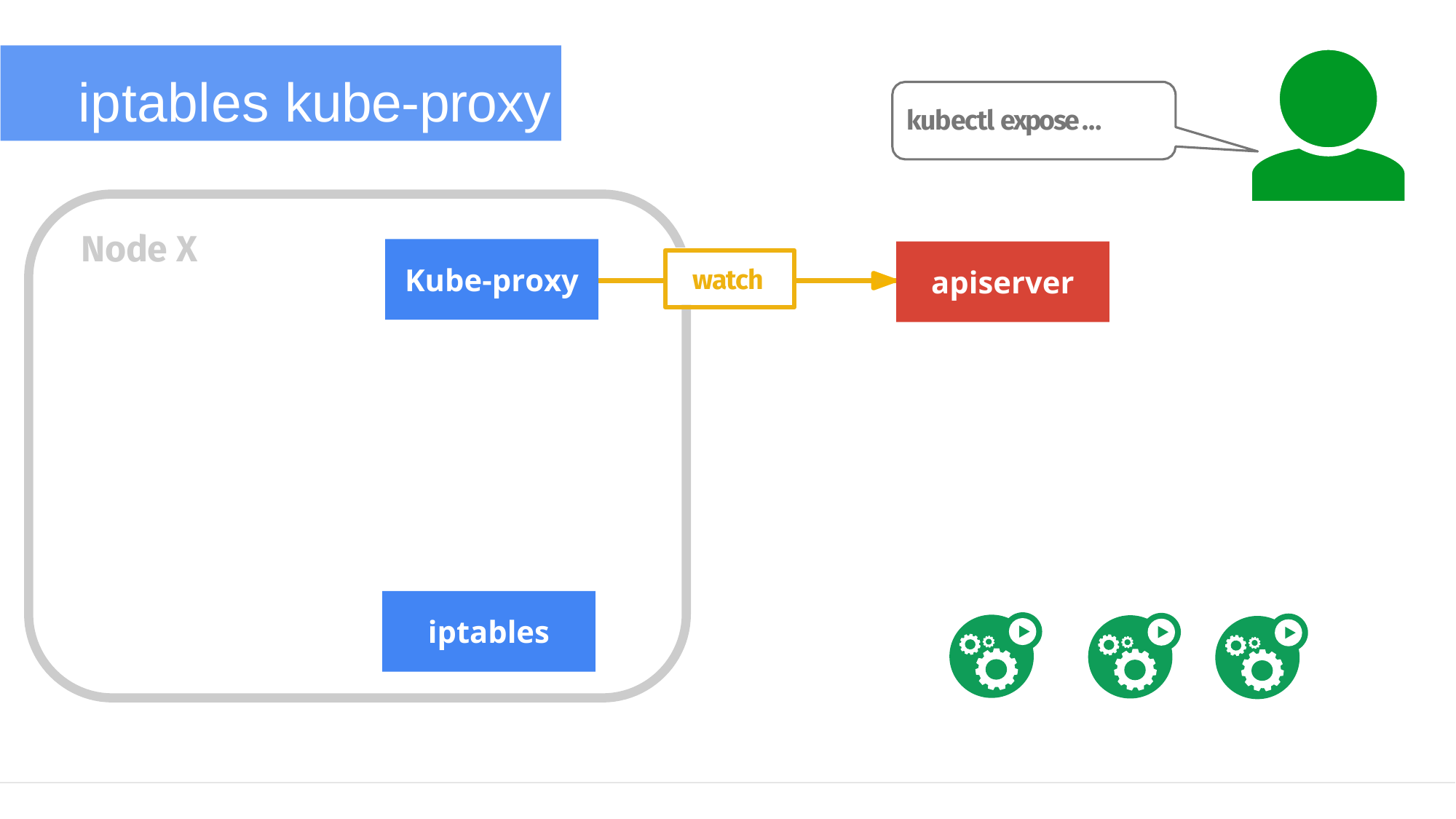

# iptables kube-proxy

kubectl expose …

Node X
Kube-proxy
apiserver

watch

VIP
iptables
iptables